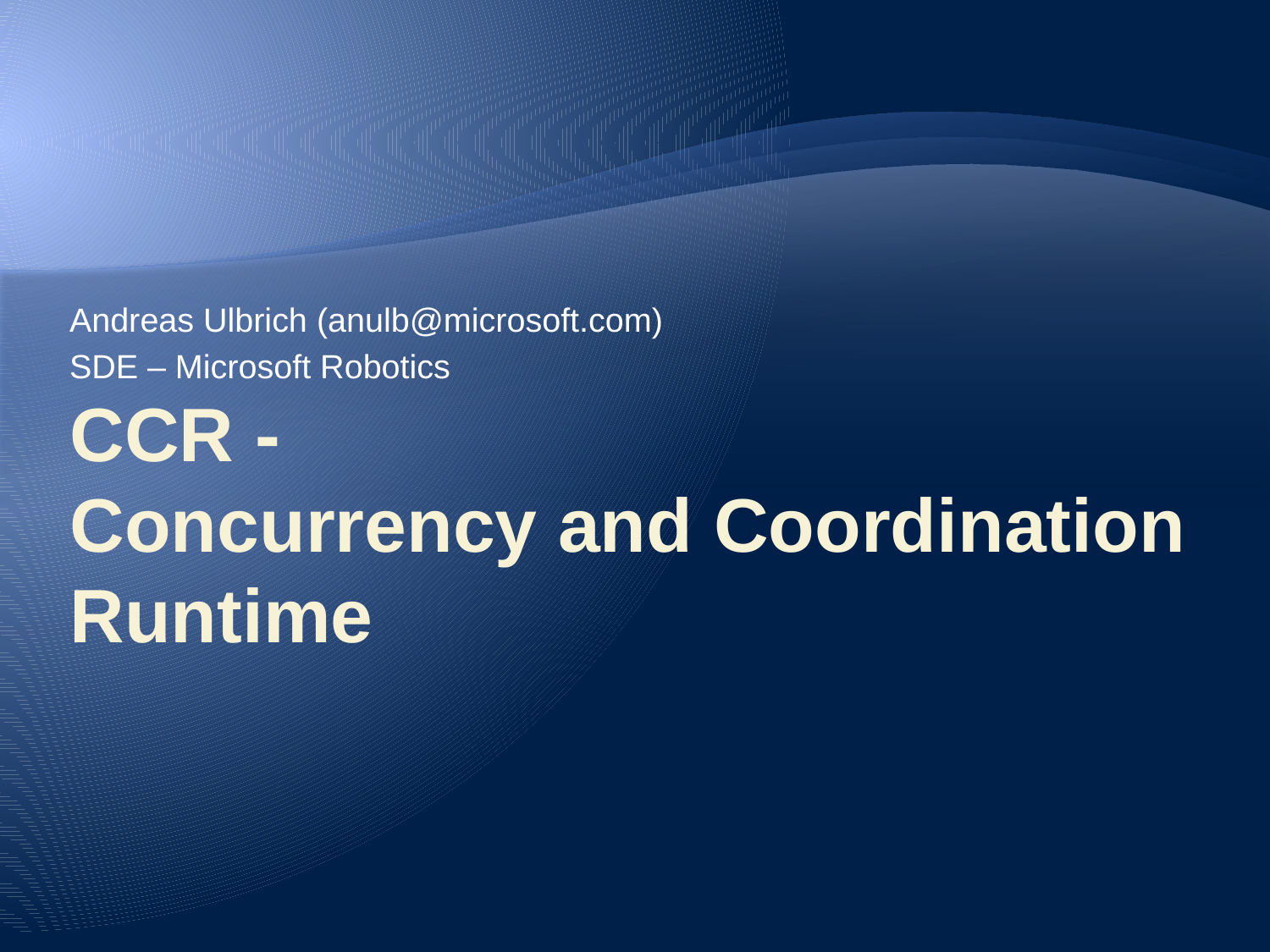

Andreas Ulbrich (anulb@microsoft.com)
SDE – Microsoft Robotics
# CCR - Concurrency and Coordination Runtime